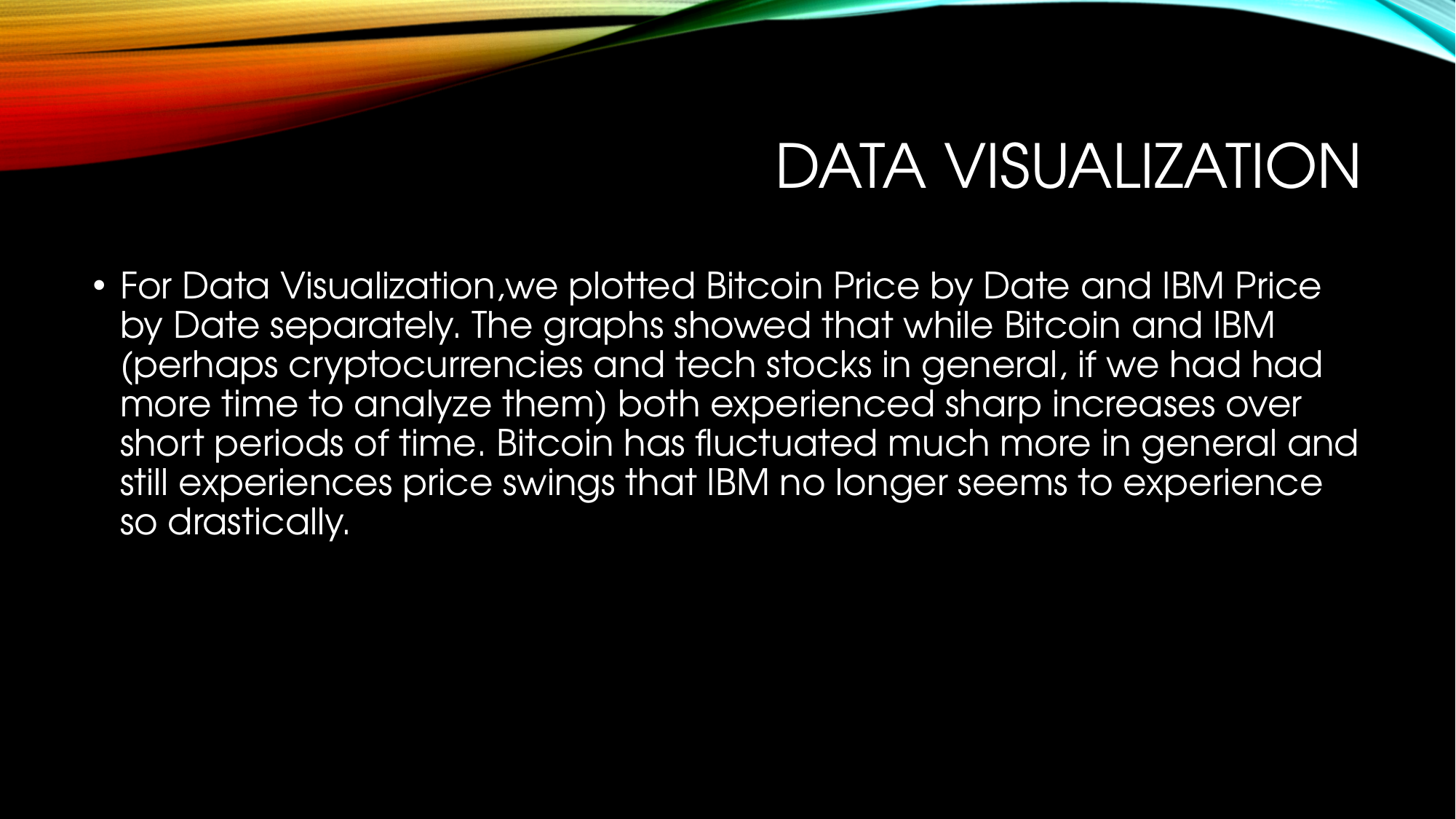

# Data Visualization
For Data Visualization,we plotted Bitcoin Price by Date and IBM Price by Date separately. The graphs showed that while Bitcoin and IBM (perhaps cryptocurrencies and tech stocks in general, if we had had more time to analyze them) both experienced sharp increases over short periods of time. Bitcoin has fluctuated much more in general and still experiences price swings that IBM no longer seems to experience so drastically.